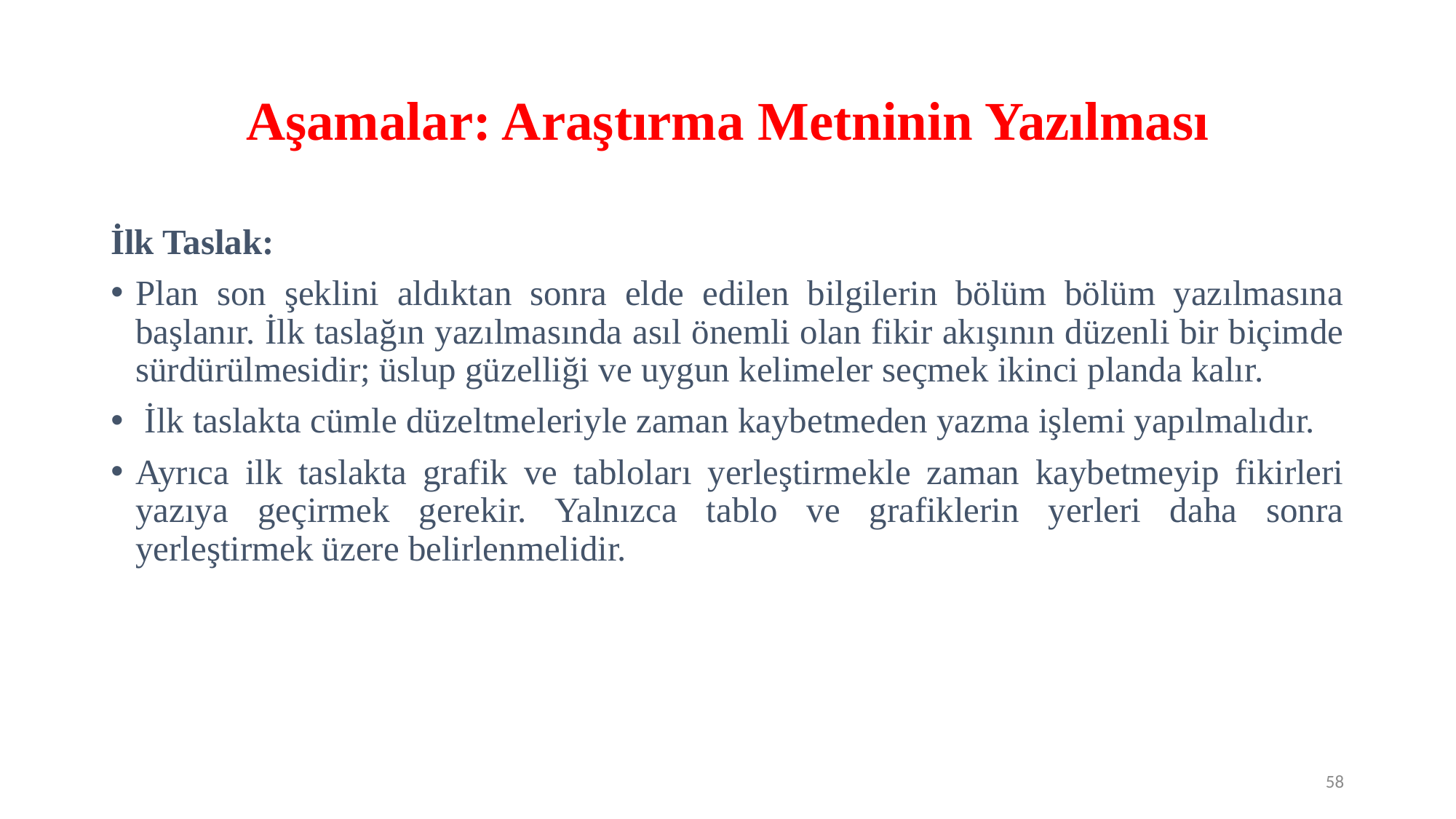

# Aşamalar: Araştırma Metninin Yazılması
İlk Taslak:
Plan son şeklini aldıktan sonra elde edilen bilgilerin bölüm bölüm yazılmasına başlanır. İlk taslağın yazılmasında asıl önemli olan fikir akışının düzenli bir biçimde sürdürülmesidir; üslup güzelliği ve uygun kelimeler seçmek ikinci planda kalır.
 İlk taslakta cümle düzeltmeleriyle zaman kaybetmeden yazma işlemi yapılmalıdır.
Ayrıca ilk taslakta grafik ve tabloları yerleştirmekle zaman kaybetmeyip fikirleri yazıya geçirmek gerekir. Yalnızca tablo ve grafiklerin yerleri daha sonra yerleştirmek üzere belirlenmelidir.

58